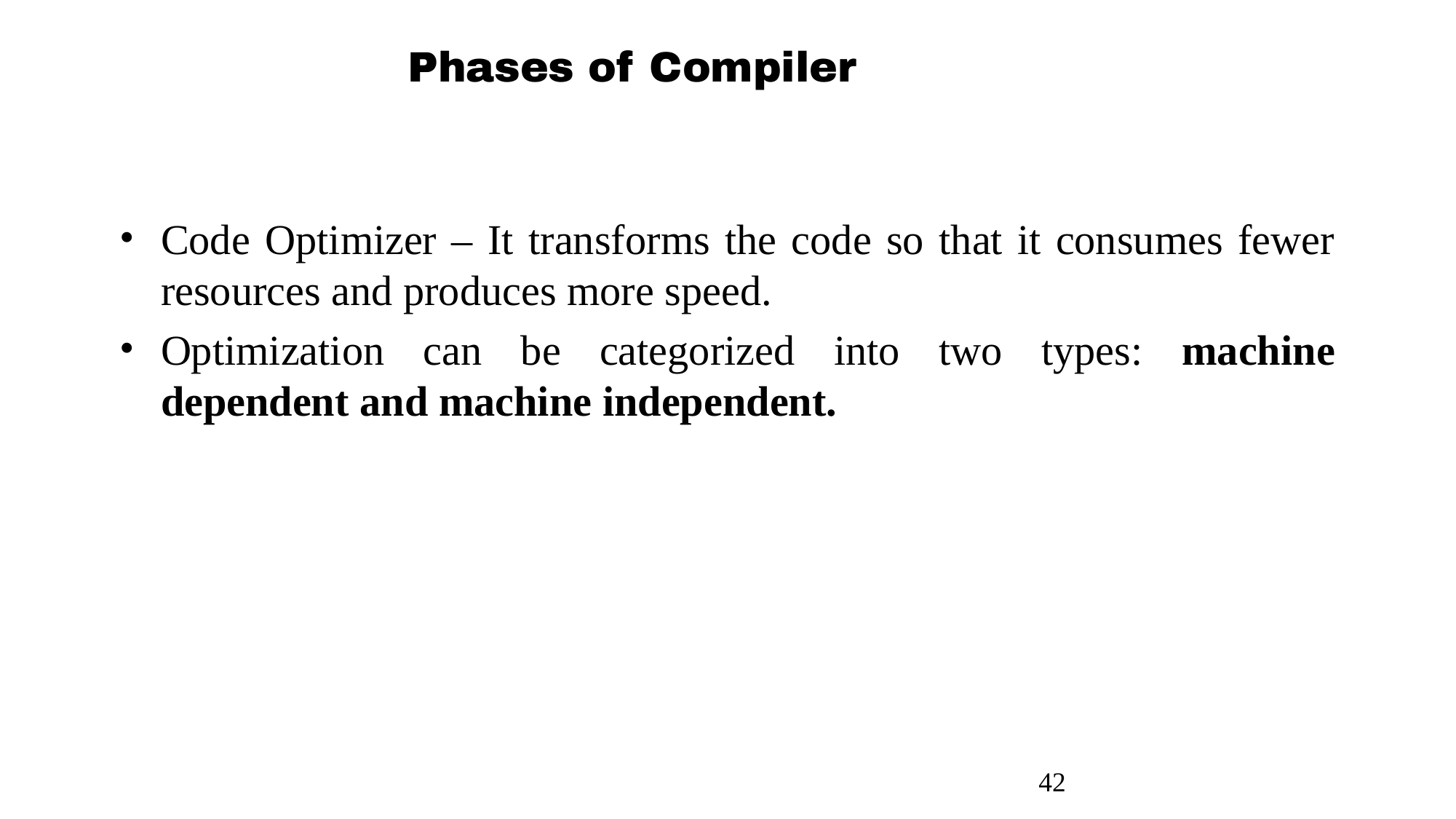

# Phases of Compiler

Code Optimizer – It transforms the code so that it consumes fewer resources and produces more speed.
Optimization can be categorized into two types: machine dependent and machine independent.
42